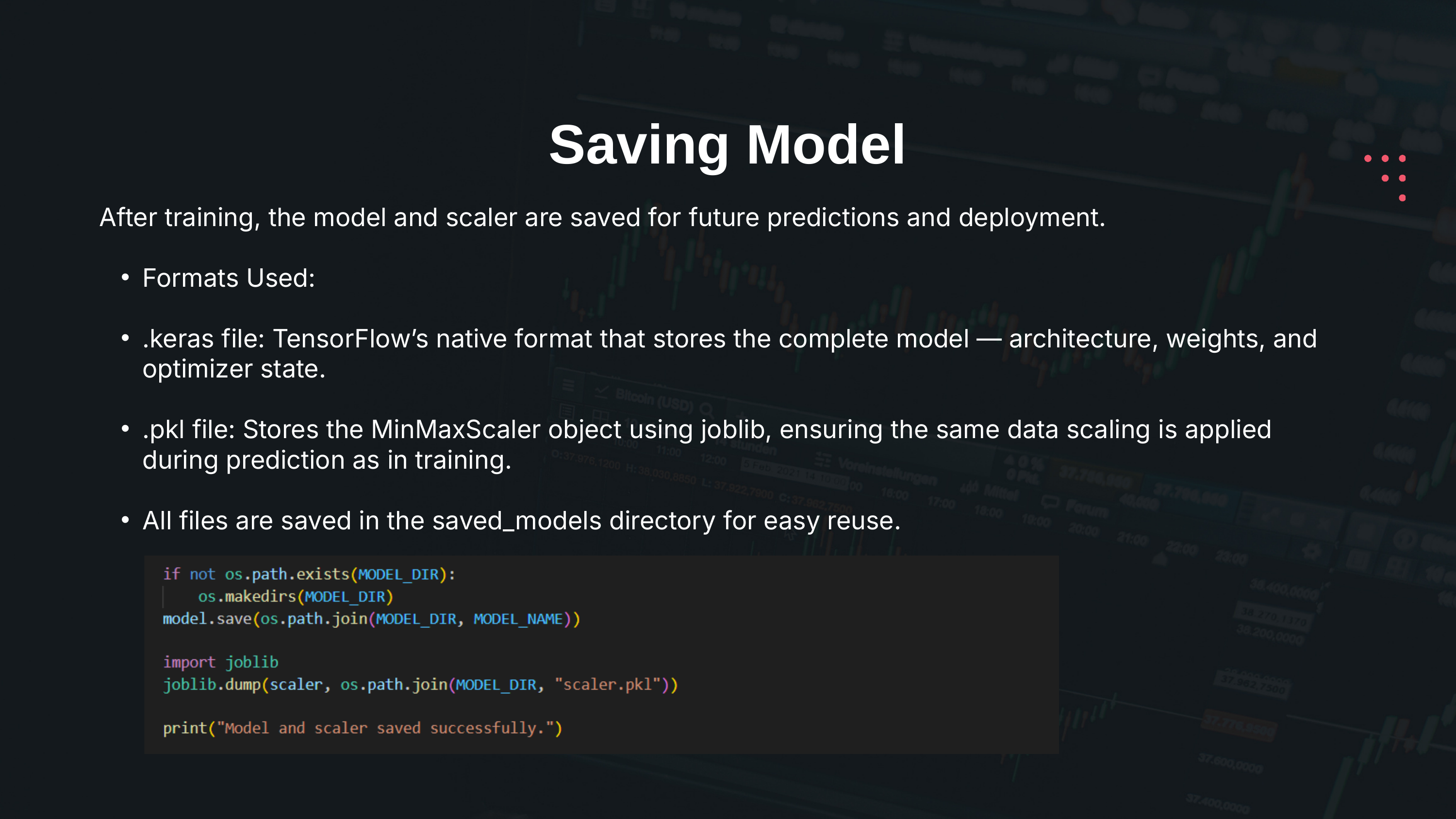

Saving Model

After training, the model and scaler are saved for future predictions and deployment.

Formats Used:

.keras file: TensorFlow’s native format that stores the complete model — architecture, weights, and optimizer state.

.pkl file: Stores the MinMaxScaler object using joblib, ensuring the same data scaling is applied during prediction as in training.

All files are saved in the saved_models directory for easy reuse.